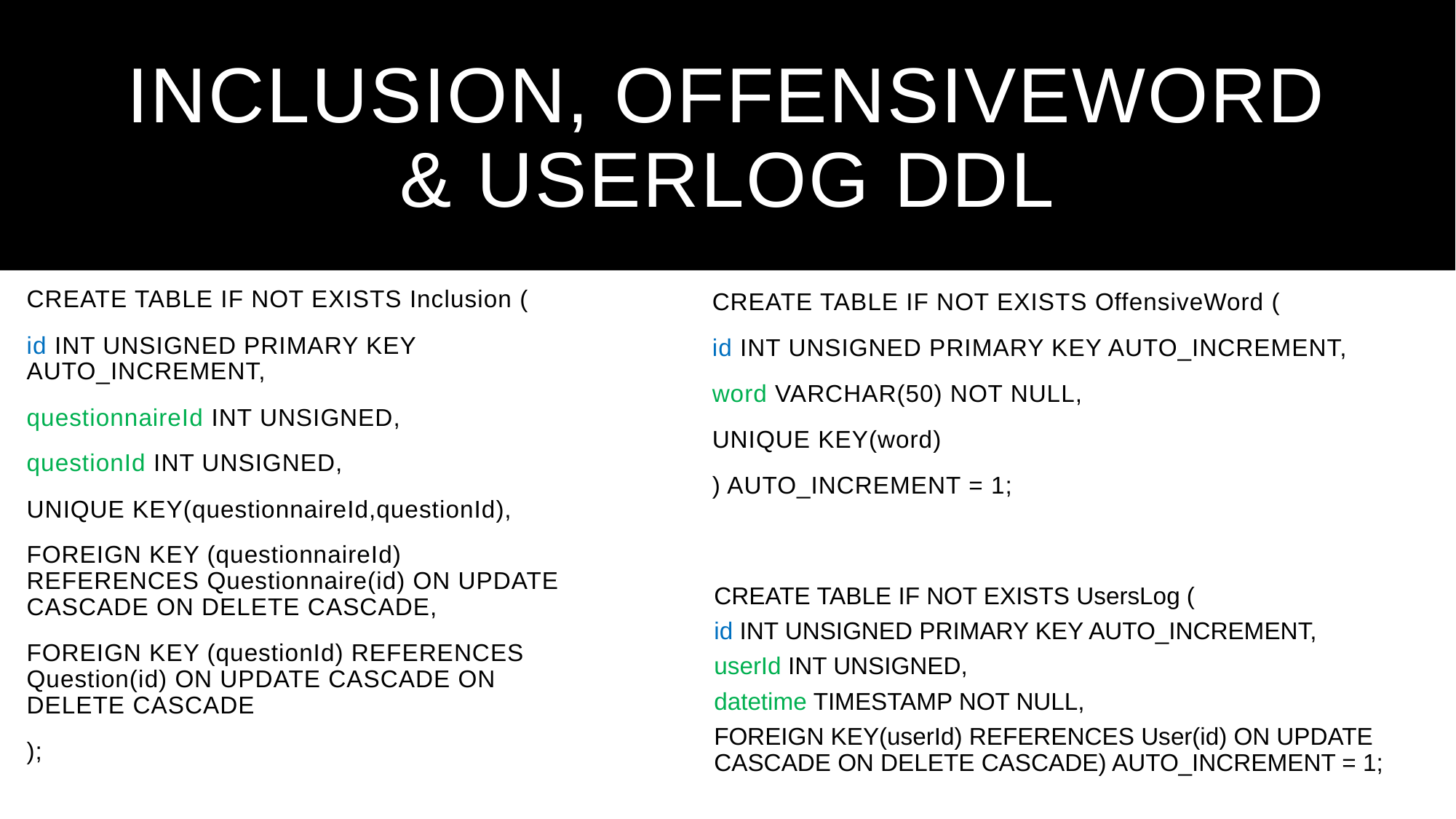

# Inclusion, offensiveword & userlog ddl
CREATE TABLE IF NOT EXISTS Inclusion (
id INT UNSIGNED PRIMARY KEY AUTO_INCREMENT,
questionnaireId INT UNSIGNED,
questionId INT UNSIGNED,
UNIQUE KEY(questionnaireId,questionId),
FOREIGN KEY (questionnaireId) REFERENCES Questionnaire(id) ON UPDATE CASCADE ON DELETE CASCADE,
FOREIGN KEY (questionId) REFERENCES Question(id) ON UPDATE CASCADE ON DELETE CASCADE
);
CREATE TABLE IF NOT EXISTS OffensiveWord (
id INT UNSIGNED PRIMARY KEY AUTO_INCREMENT,
word VARCHAR(50) NOT NULL,
UNIQUE KEY(word)
) AUTO_INCREMENT = 1;

CREATE TABLE IF NOT EXISTS UsersLog (
id INT UNSIGNED PRIMARY KEY AUTO_INCREMENT,
userId INT UNSIGNED,
datetime TIMESTAMP NOT NULL,
FOREIGN KEY(userId) REFERENCES User(id) ON UPDATE CASCADE ON DELETE CASCADE) AUTO_INCREMENT = 1;